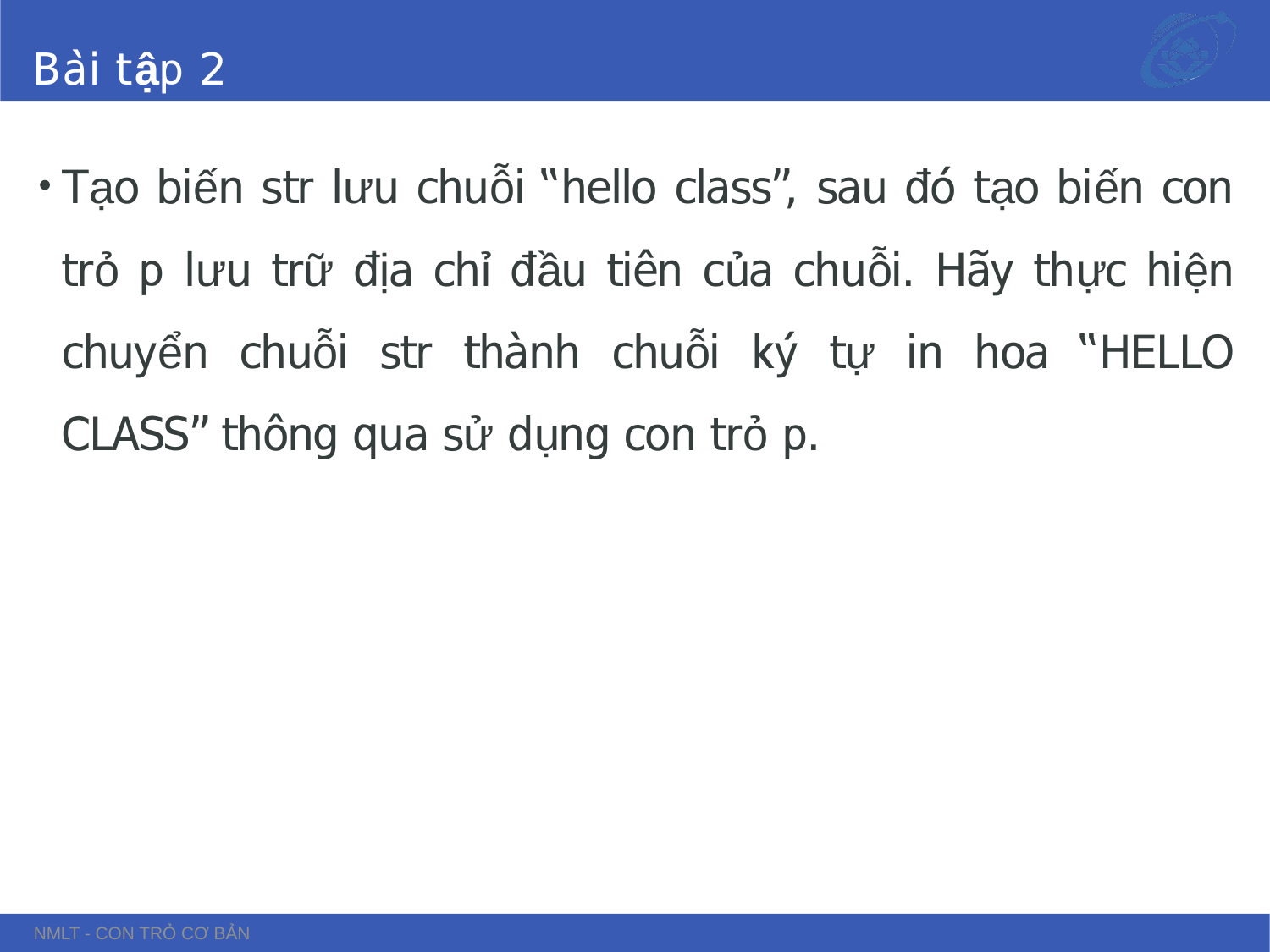

# Bài tập 2
Tạo biến str lưu chuỗi “hello class”, sau đó tạo biến con trỏ p lưu trữ địa chỉ đầu tiên của chuỗi. Hãy thực hiện chuyển chuỗi str thành chuỗi ký tự in hoa “HELLO CLASS” thông qua sử dụng con trỏ p.
NMLT - Con trỏ cơ bản
48